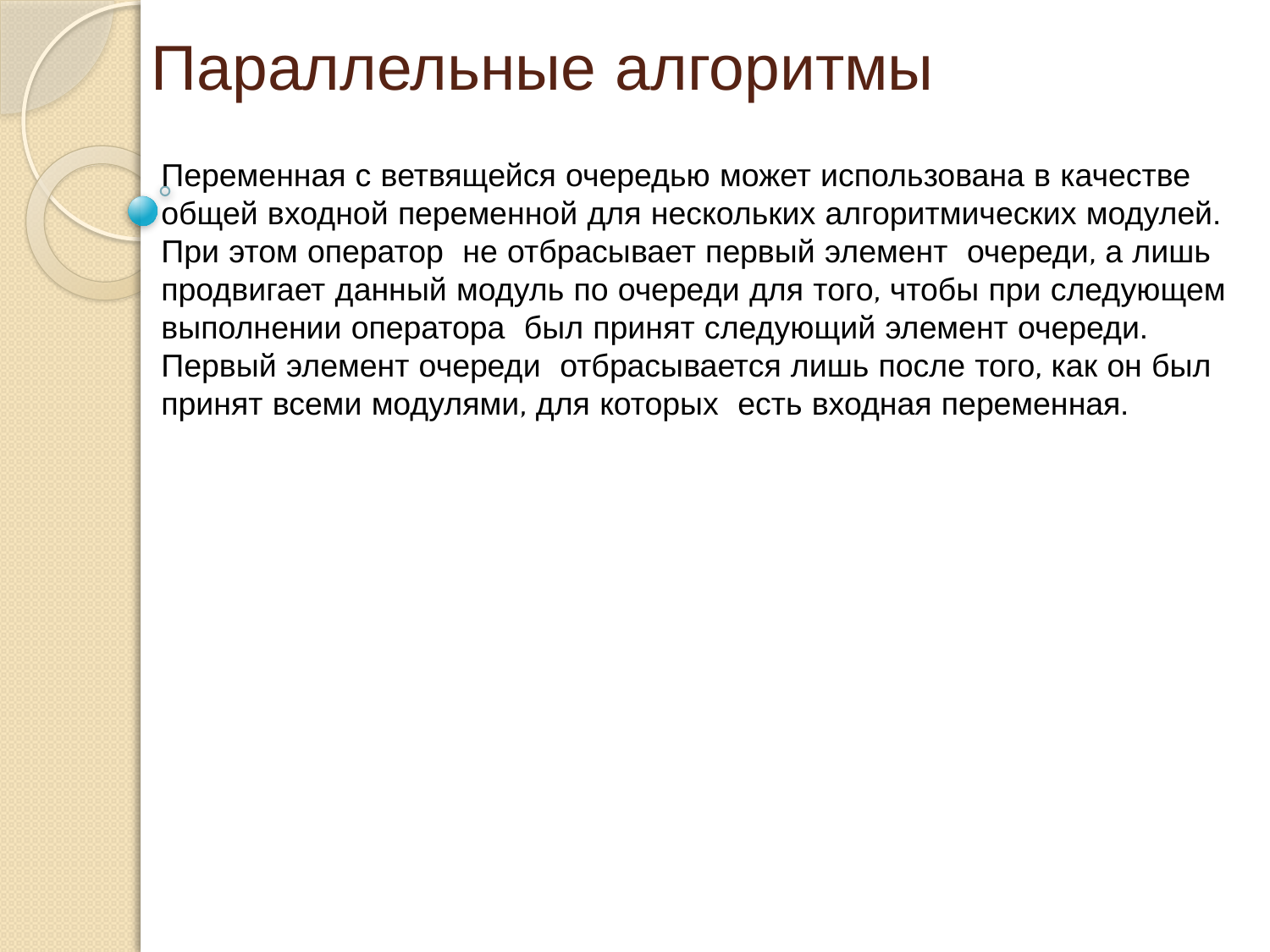

# Параллельные алгоритмы

Переменная с ветвящейся очередью может использована в качестве общей входной переменной для нескольких алгоритмических модулей. При этом оператор  не отбрасывает первый элемент  очереди, а лишь продвигает данный модуль по очереди для того, чтобы при следующем выполнении оператора  был принят следующий элемент очереди. Первый элемент очереди  отбрасывается лишь после того, как он был принят всеми модулями, для которых  есть входная переменная.